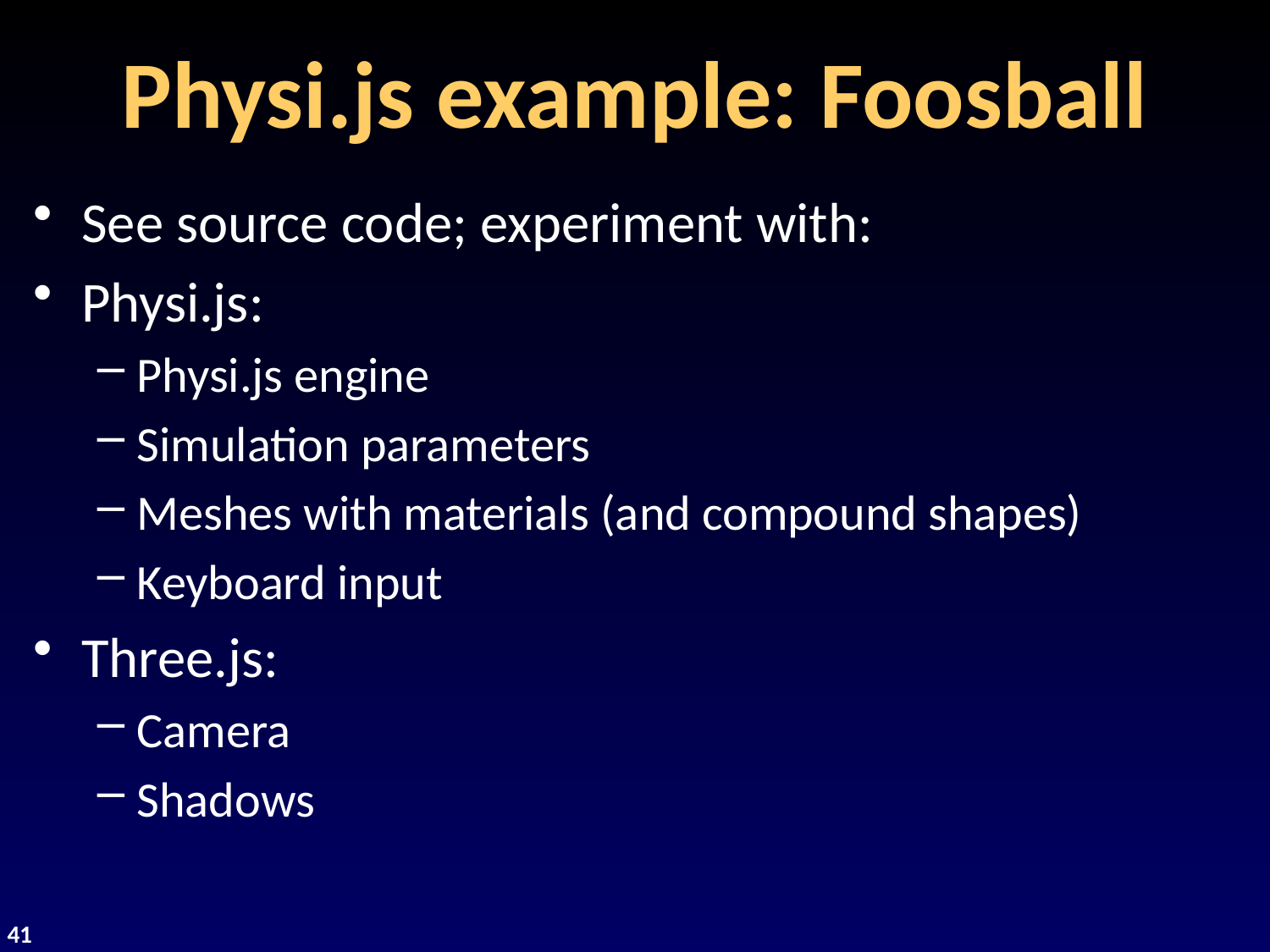

# Physi.js example: Foosball
See source code; experiment with:
Physi.js:
Physi.js engine
Simulation parameters
Meshes with materials (and compound shapes)
Keyboard input
Three.js:
Camera
Shadows

41